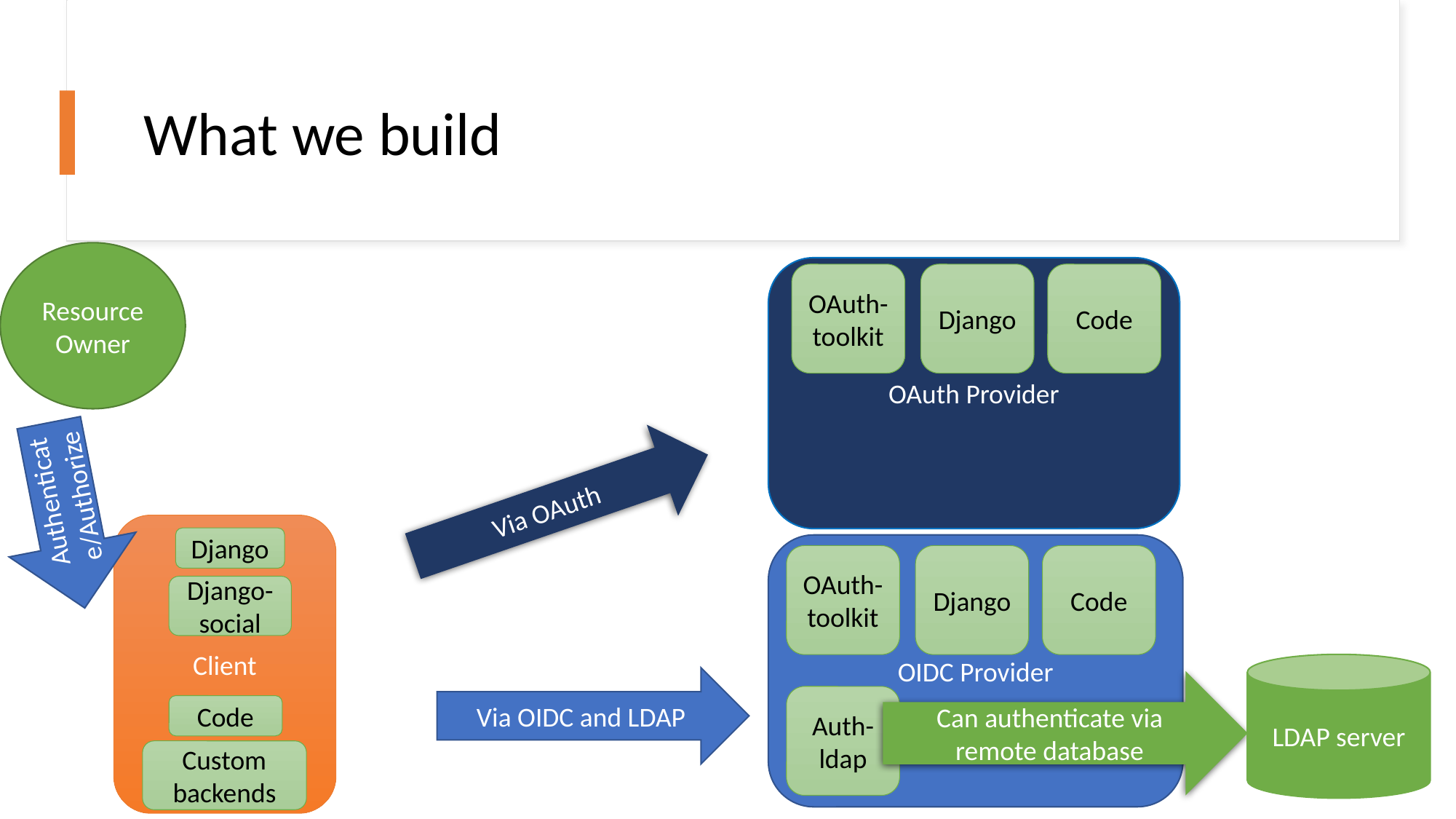

# What we build

Resource Owner
OAuth Provider
Code
OAuth-toolkit
Django
Authenticate/Authorize
Via OAuth
Client
Django
OIDC Provider
Code
OAuth-toolkit
Django
Django- social
LDAP server
Via OIDC and LDAP
Can authenticate via remote database
Auth-ldap
Code
Custom backends